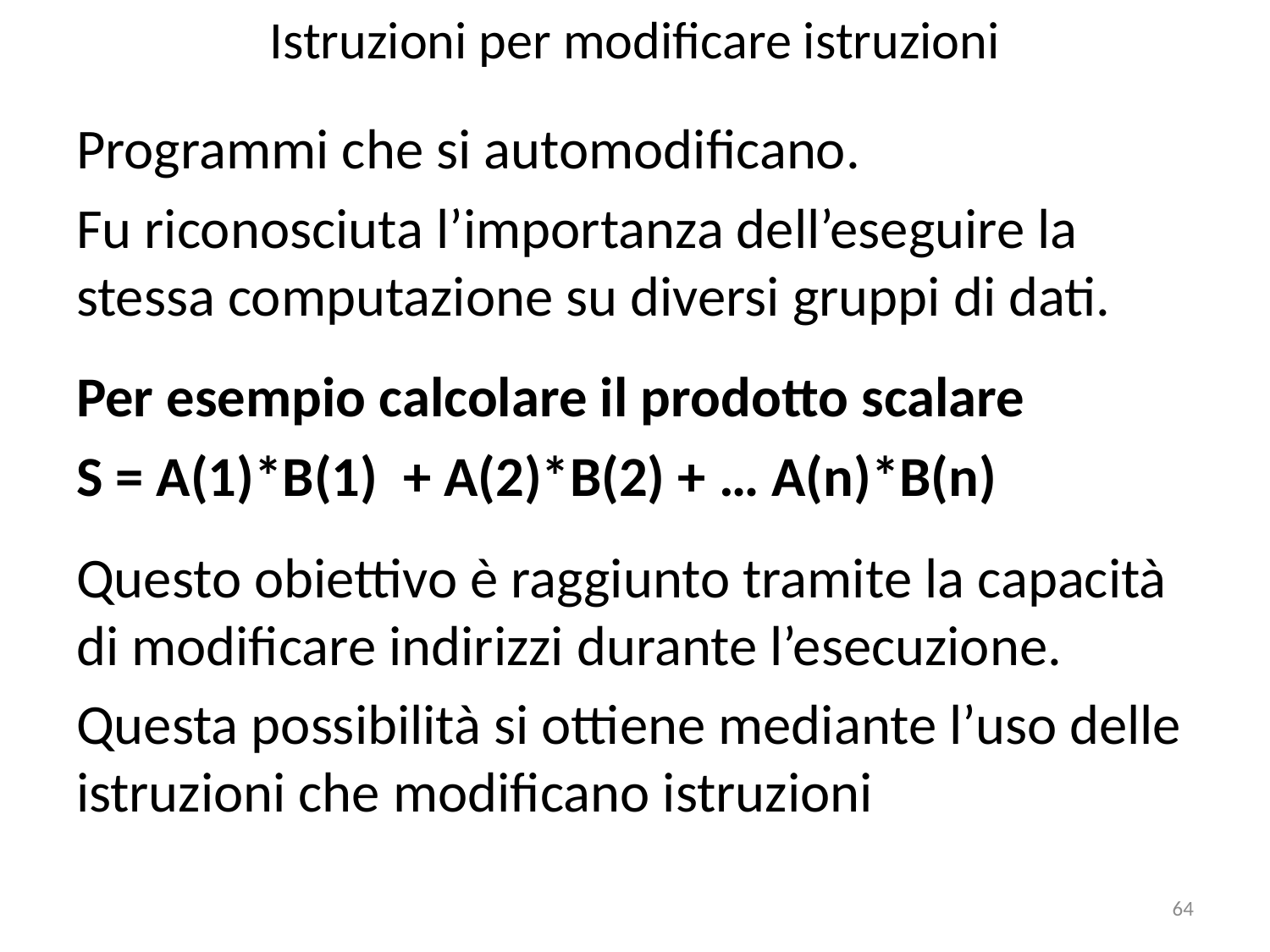

# Istruzioni per modificare istruzioni
Programmi che si automodificano.
Fu riconosciuta l’importanza dell’eseguire la stessa computazione su diversi gruppi di dati.

Per esempio calcolare il prodotto scalare
S = A(1)*B(1)  + A(2)*B(2) + … A(n)*B(n)

Questo obiettivo è raggiunto tramite la capacità di modificare indirizzi durante l’esecuzione.
Questa possibilità si ottiene mediante l’uso delle istruzioni che modificano istruzioni

64